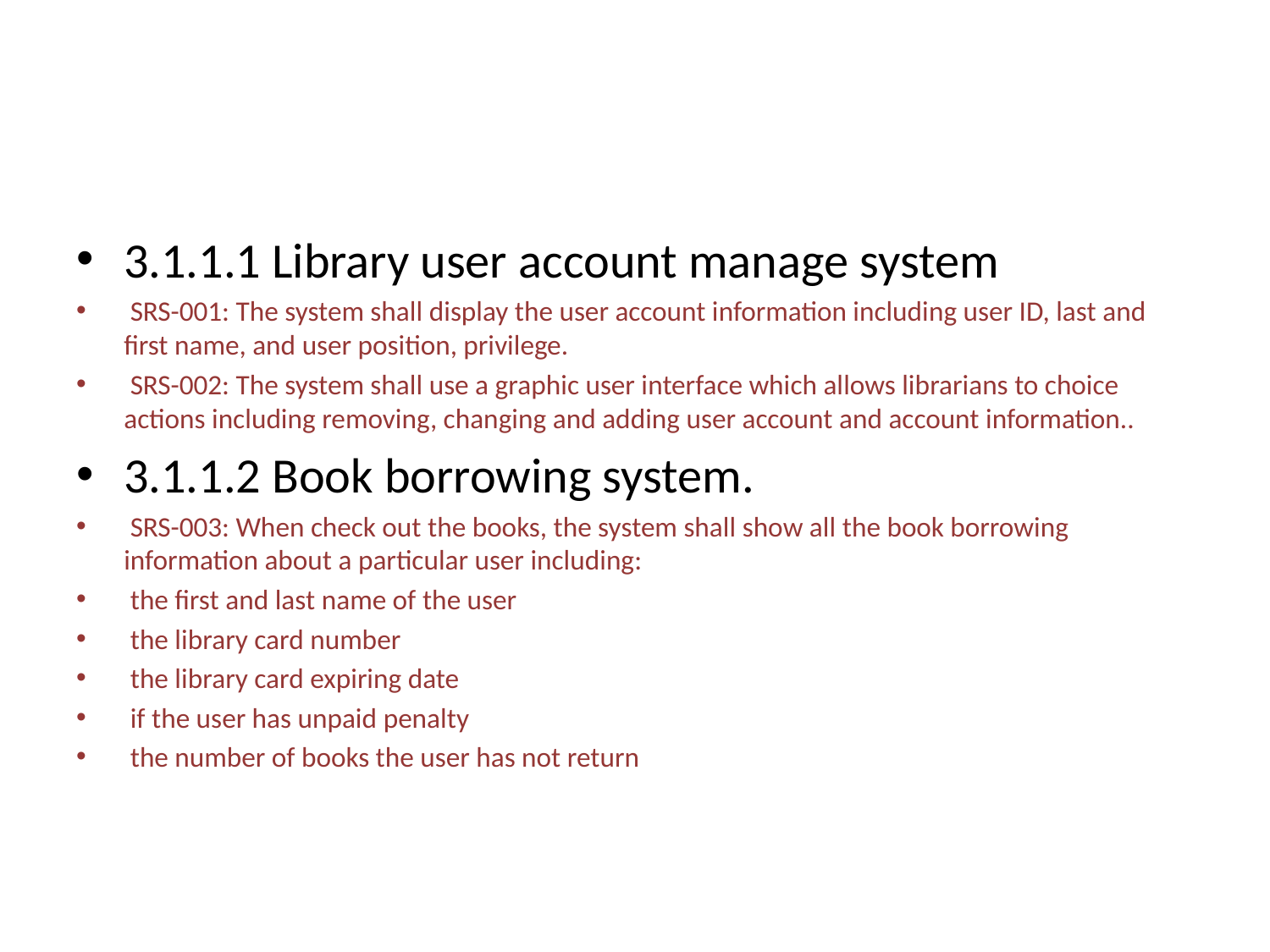

#
3.1.1.1 Library user account manage system
 SRS-001: The system shall display the user account information including user ID, last and first name, and user position, privilege.
 SRS-002: The system shall use a graphic user interface which allows librarians to choice actions including removing, changing and adding user account and account information..
3.1.1.2 Book borrowing system.
 SRS-003: When check out the books, the system shall show all the book borrowing information about a particular user including:
 the first and last name of the user
 the library card number
 the library card expiring date
 if the user has unpaid penalty
 the number of books the user has not return